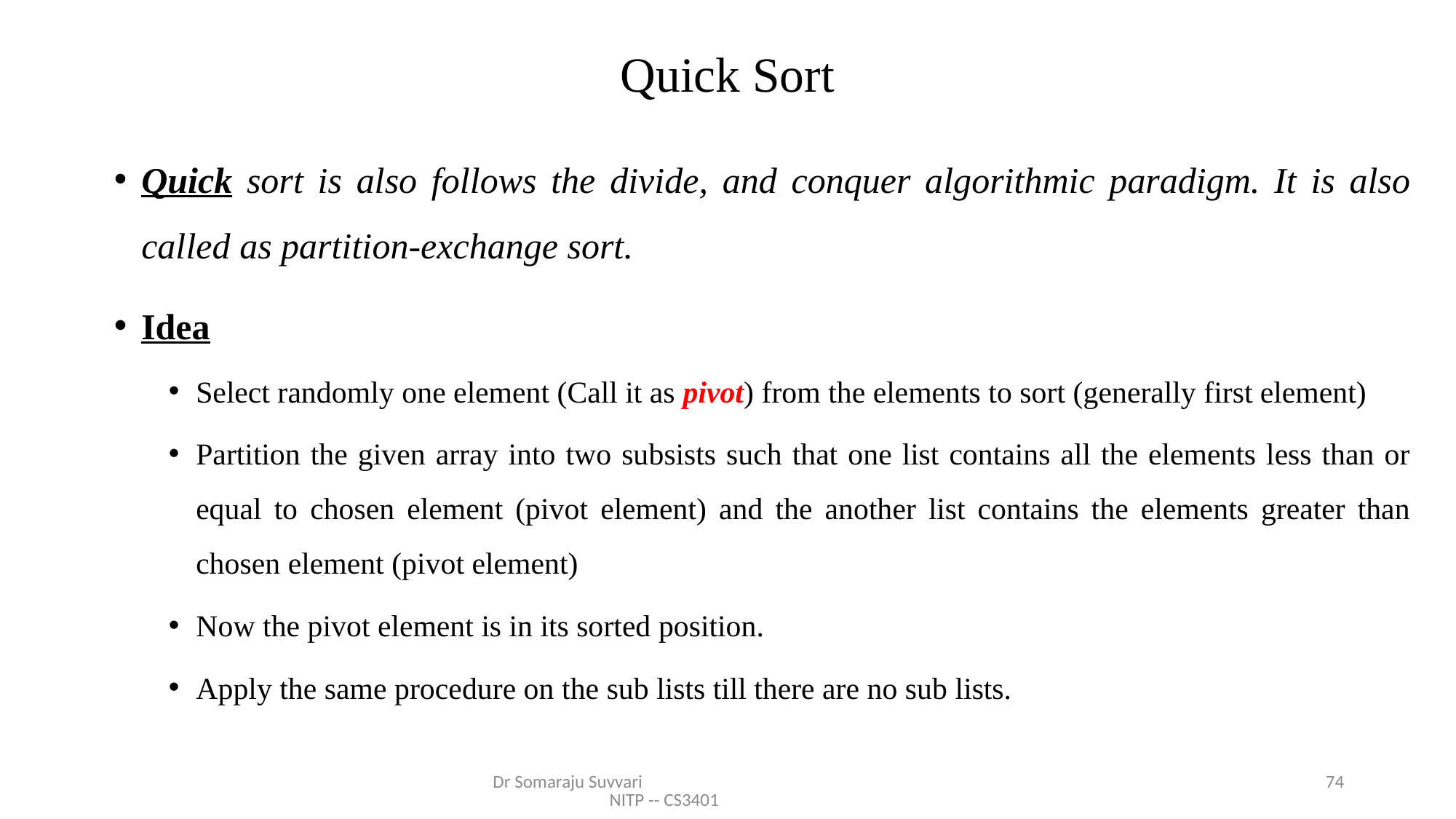

# Quick Sort
Quick sort is also follows the divide, and conquer algorithmic paradigm. It is also called as partition-exchange sort.
Idea
Select randomly one element (Call it as pivot) from the elements to sort (generally first element)
Partition the given array into two subsists such that one list contains all the elements less than or equal to chosen element (pivot element) and the another list contains the elements greater than chosen element (pivot element)
Now the pivot element is in its sorted position.
Apply the same procedure on the sub lists till there are no sub lists.

Dr Somaraju Suvvari                                                                                                        NITP -- CS3401
74